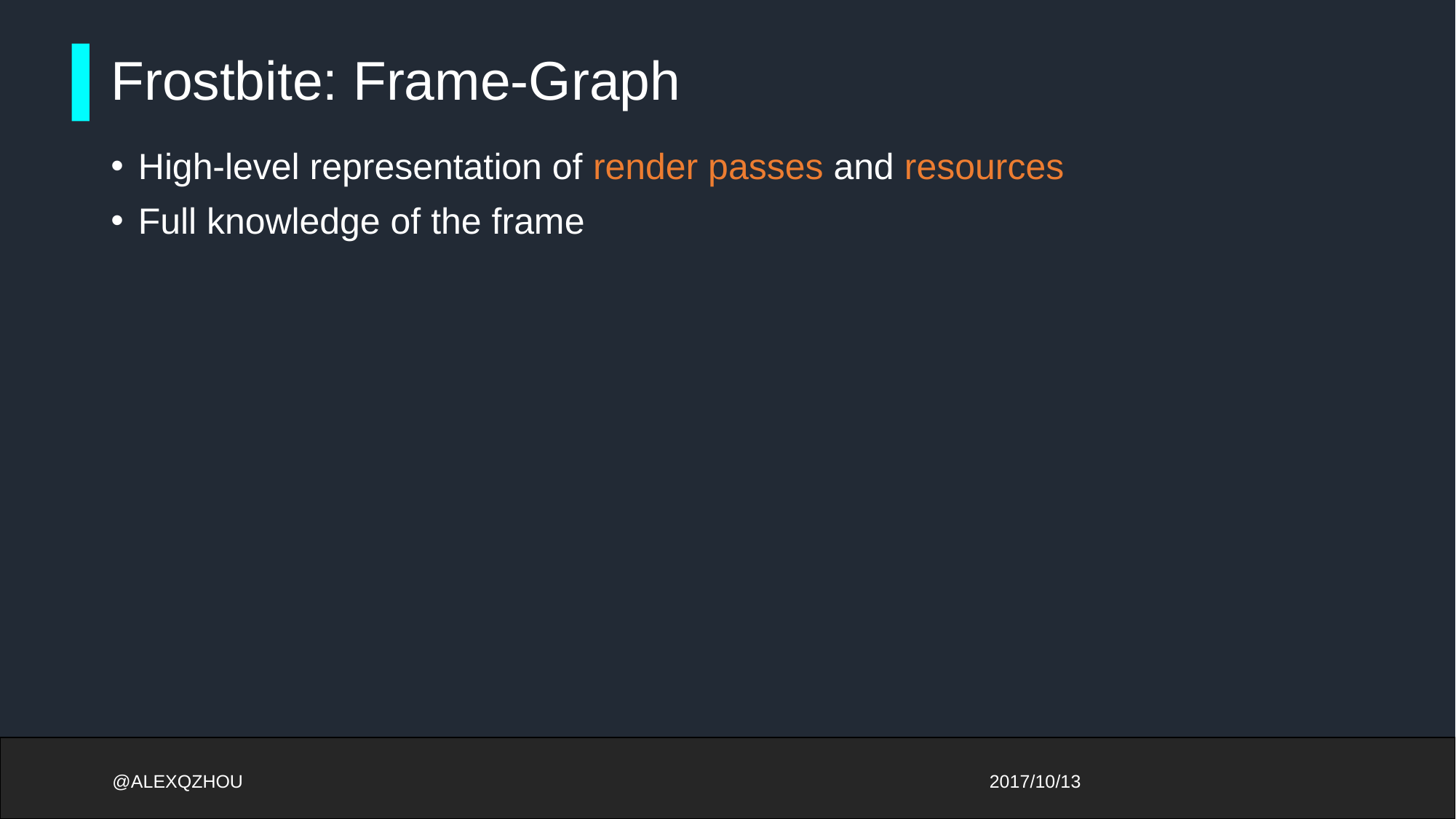

# Frostbite: Frame-Graph
High-level representation of render passes and resources
Full knowledge of the frame
@ALEXQZHOU
2017/10/13